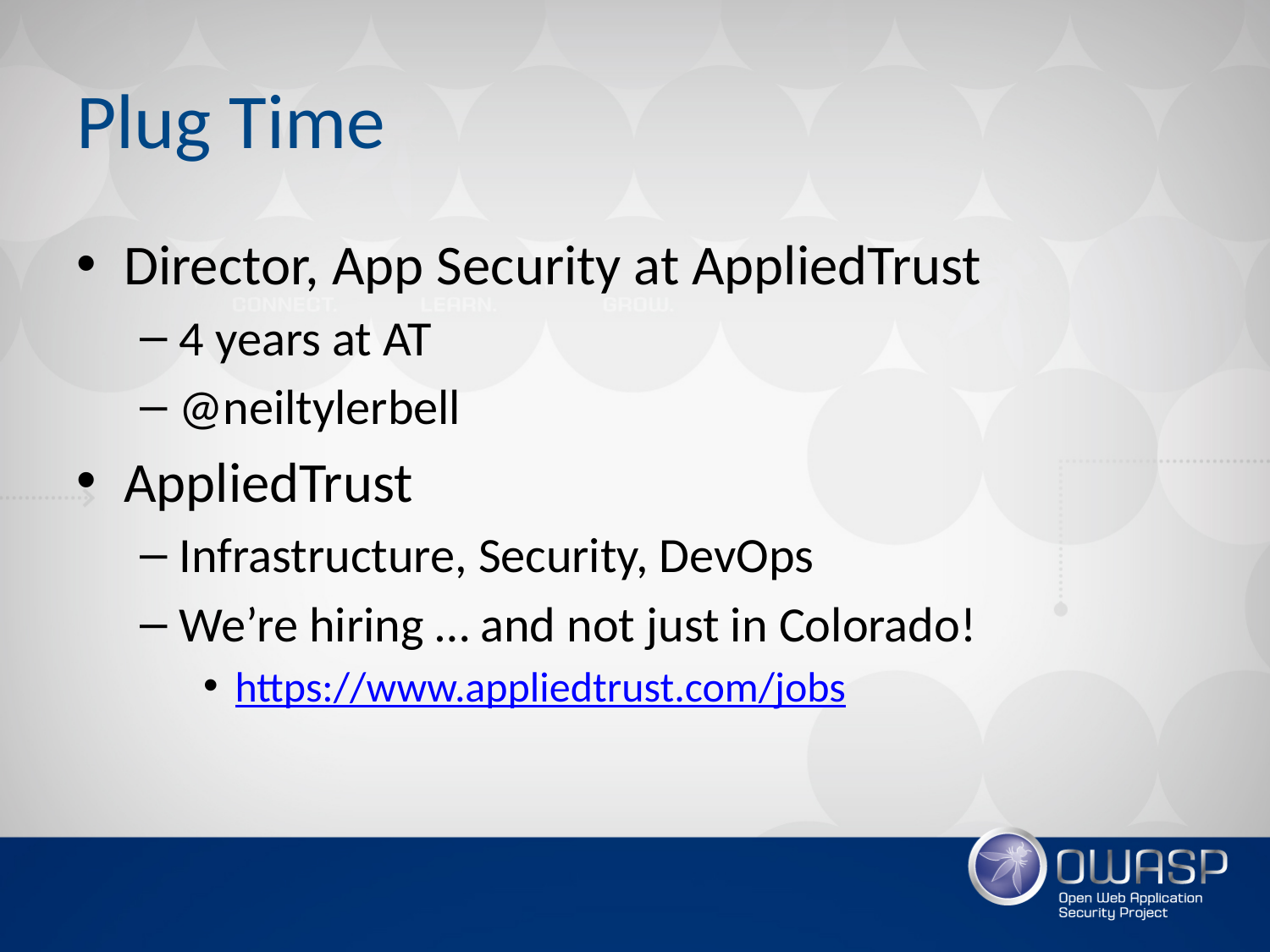

# Plug Time
Director, App Security at AppliedTrust
4 years at AT
@neiltylerbell
AppliedTrust
Infrastructure, Security, DevOps
We’re hiring … and not just in Colorado!
https://www.appliedtrust.com/jobs